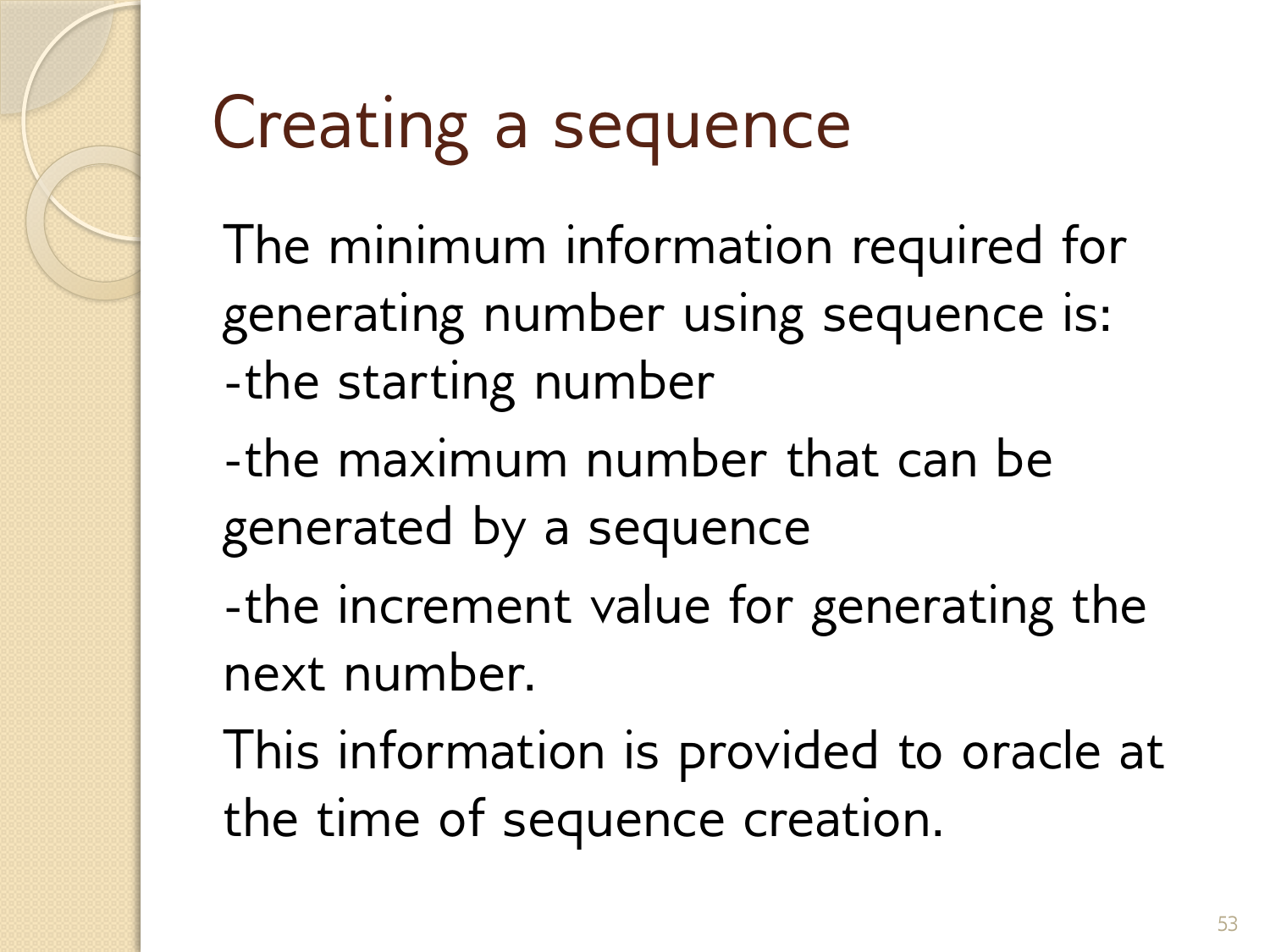

# Creating a sequence
The minimum information required for generating number using sequence is:
-the starting number
-the maximum number that can be generated by a sequence
-the increment value for generating the next number.
This information is provided to oracle at  the time of sequence creation.
53